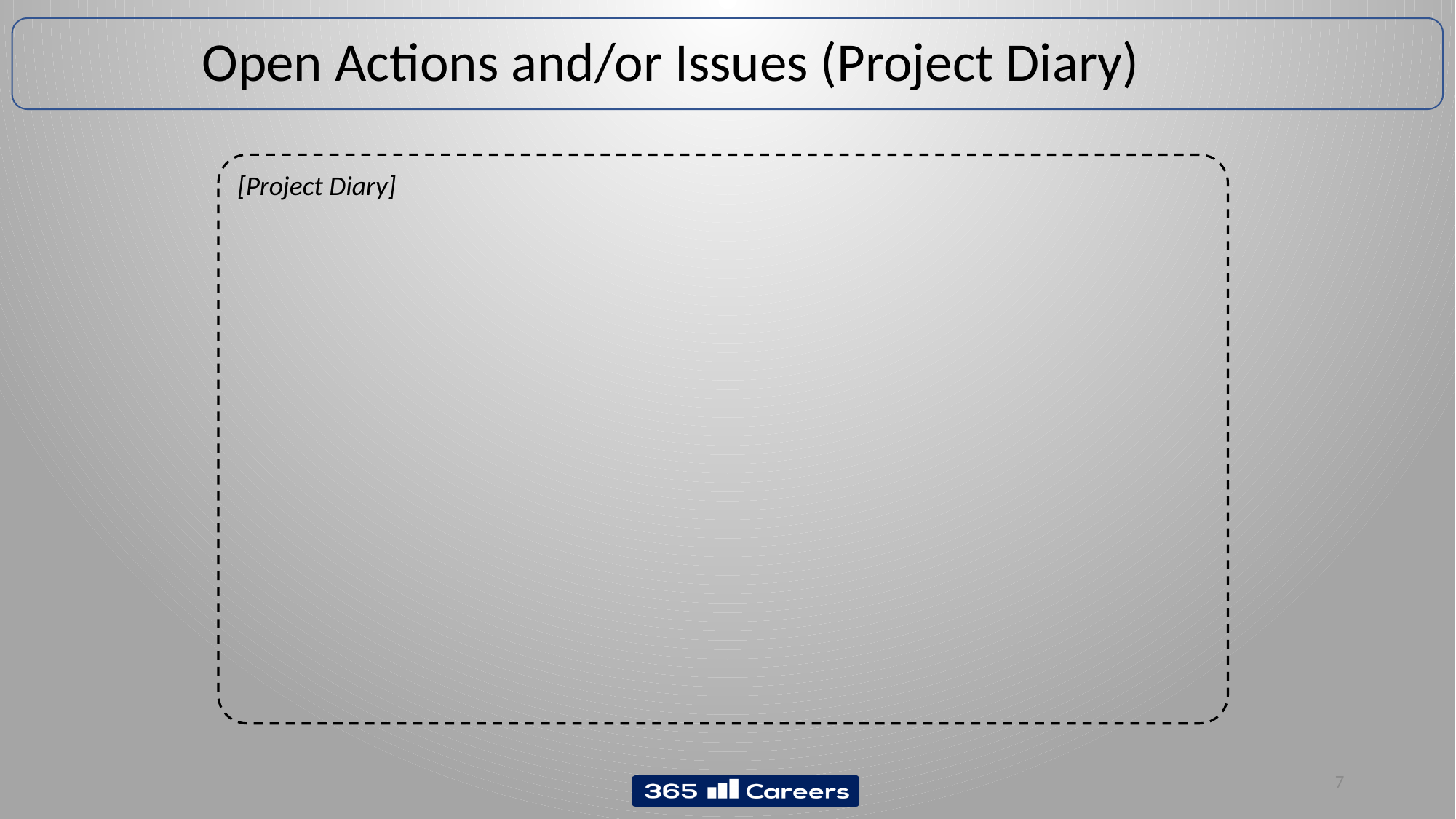

Open Actions and/or Issues (Project Diary)
[Project Diary]
7